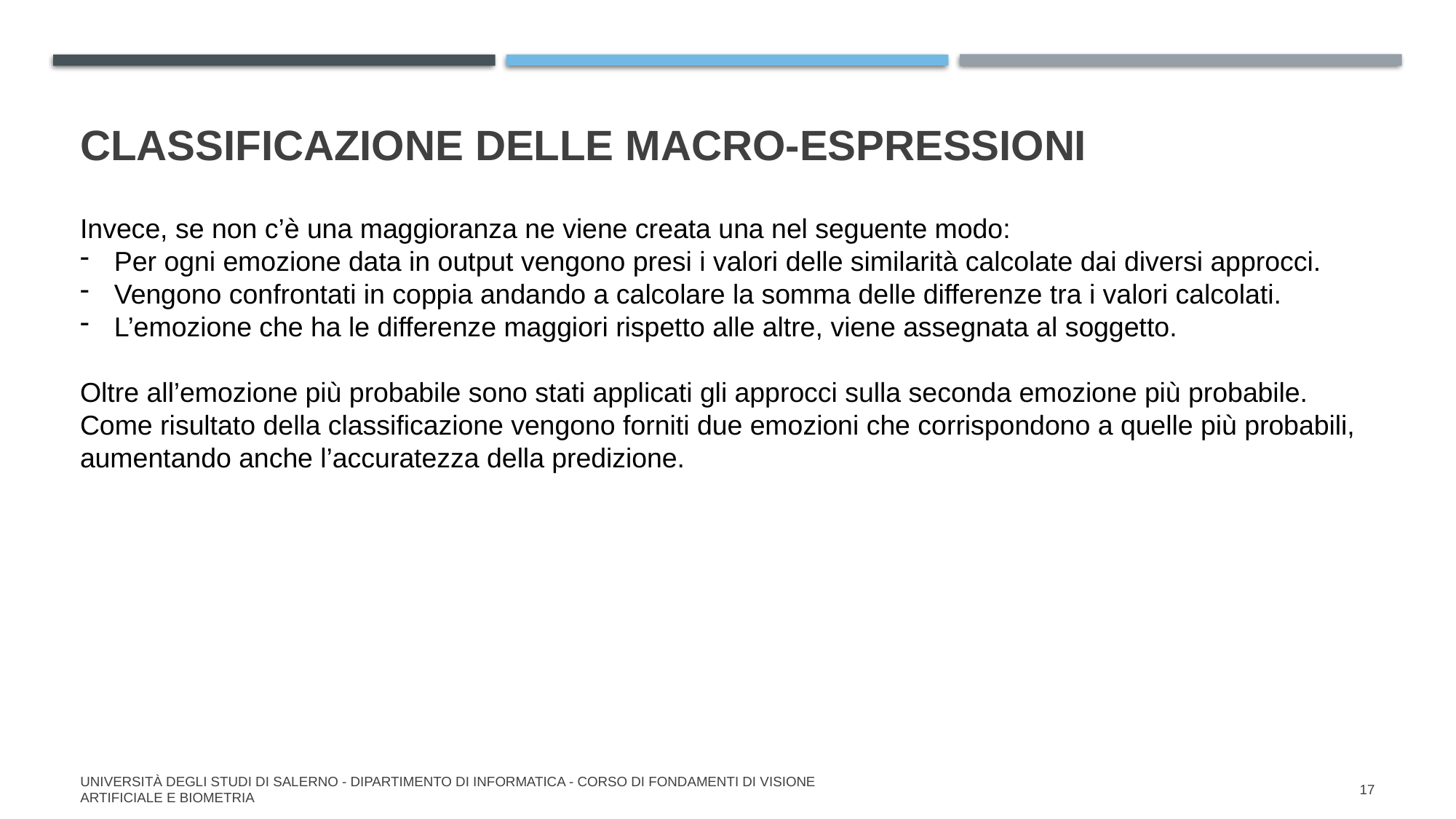

# CLASSIFICAZIONE DELLE MACRO-ESPRESSIONI
Invece, se non c’è una maggioranza ne viene creata una nel seguente modo:
Per ogni emozione data in output vengono presi i valori delle similarità calcolate dai diversi approcci.
Vengono confrontati in coppia andando a calcolare la somma delle differenze tra i valori calcolati.
L’emozione che ha le differenze maggiori rispetto alle altre, viene assegnata al soggetto.

Oltre all’emozione più probabile sono stati applicati gli approcci sulla seconda emozione più probabile. Come risultato della classificazione vengono forniti due emozioni che corrispondono a quelle più probabili, aumentando anche l’accuratezza della predizione.

Università degli Studi di Salerno - Dipartimento di informatica - Corso di Fondamenti di visione artificiale e biometria
17